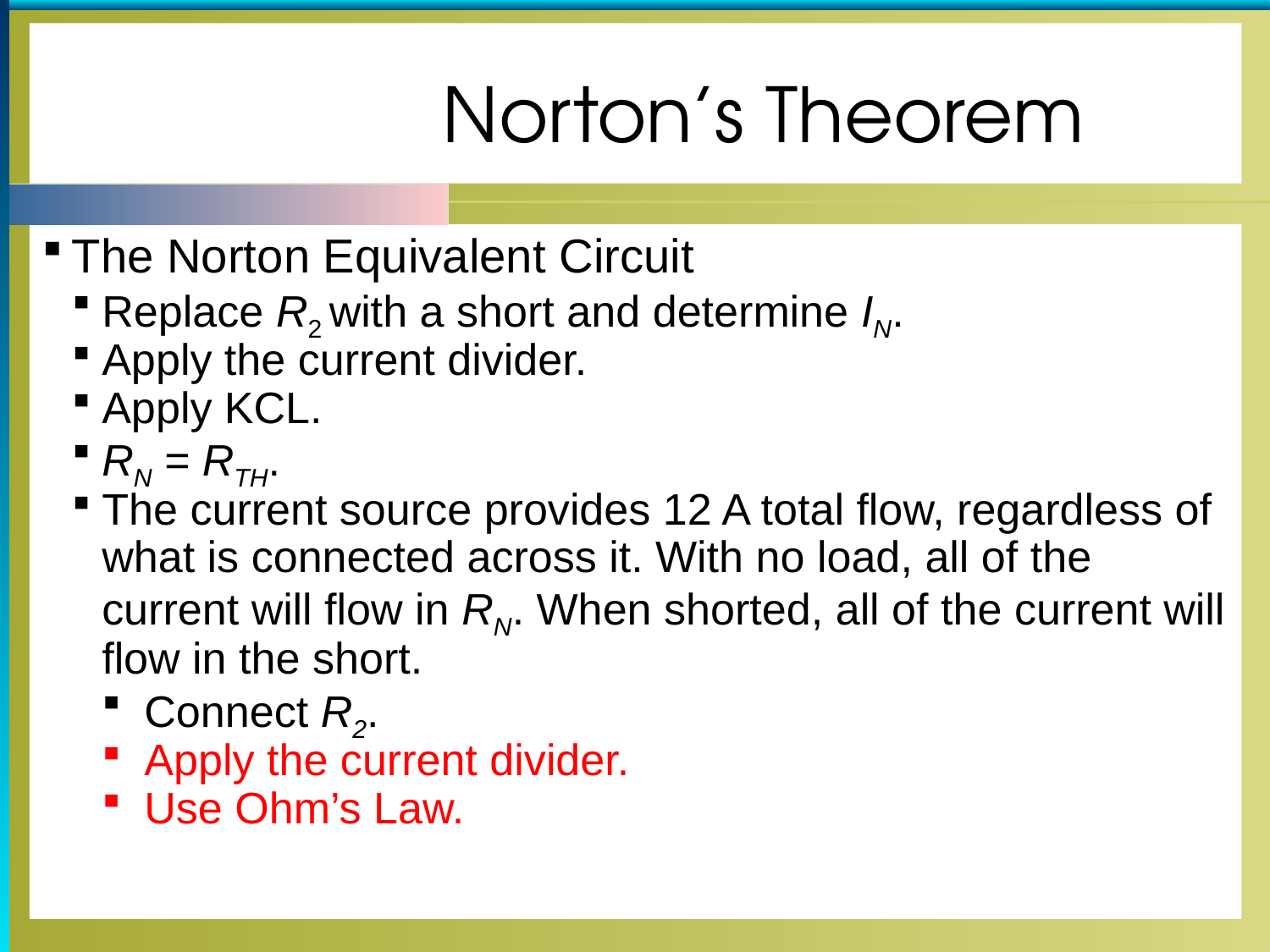

Norton’s Theorem
The Norton Equivalent Circuit
Replace R2 with a short and determine IN.
Apply the current divider.
Apply KCL.
RN = RTH.
The current source provides 12 A total flow, regardless of what is connected across it. With no load, all of the current will flow in RN. When shorted, all of the current will flow in the short.
 Connect R2.
 Apply the current divider.
 Use Ohm’s Law.